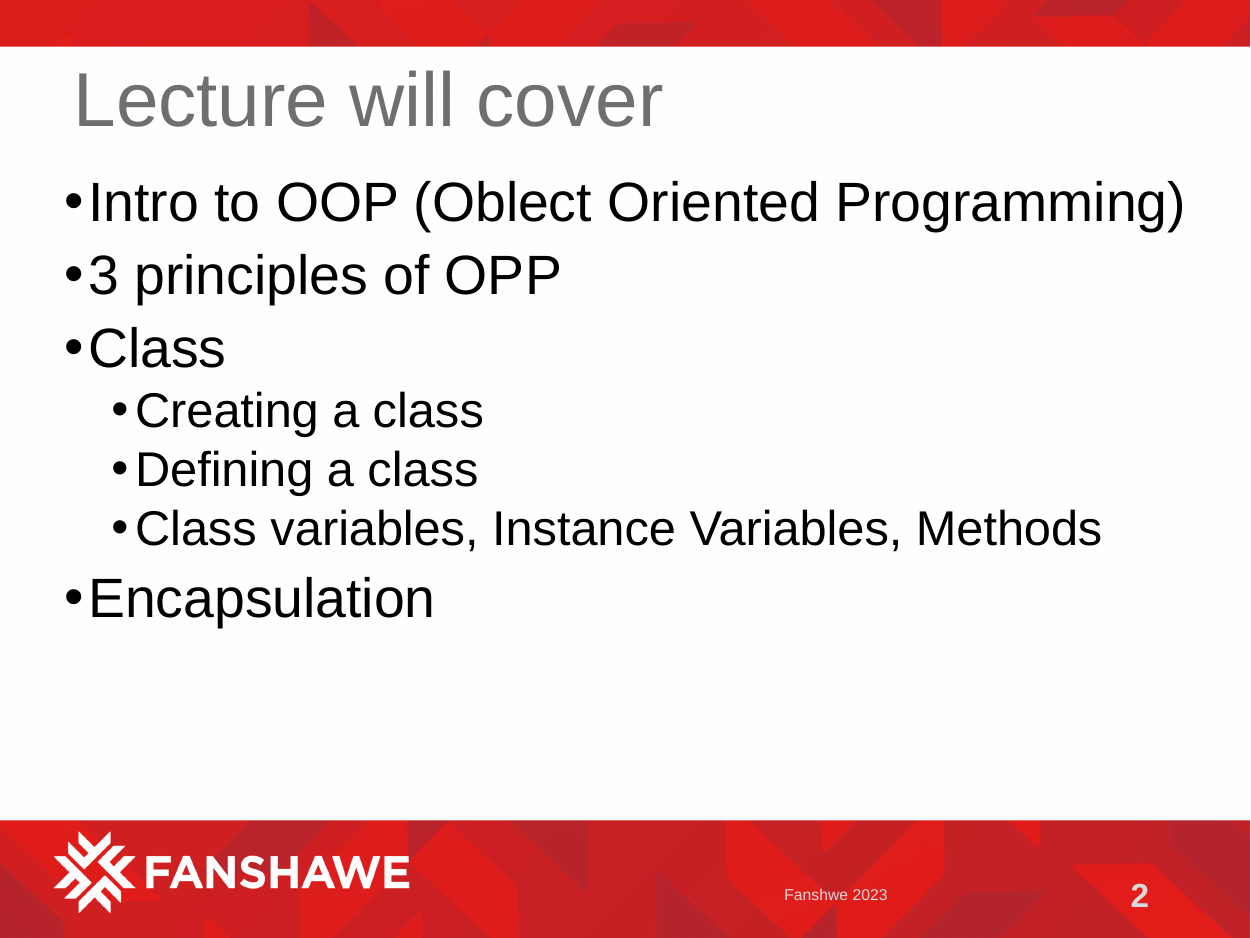

# Lecture will cover
Intro to OOP (Oblect Oriented Programming)
3 principles of OPP
Class
Creating a class
Defining a class
Class variables, Instance Variables, Methods
Encapsulation

Fanshwe 2023
2